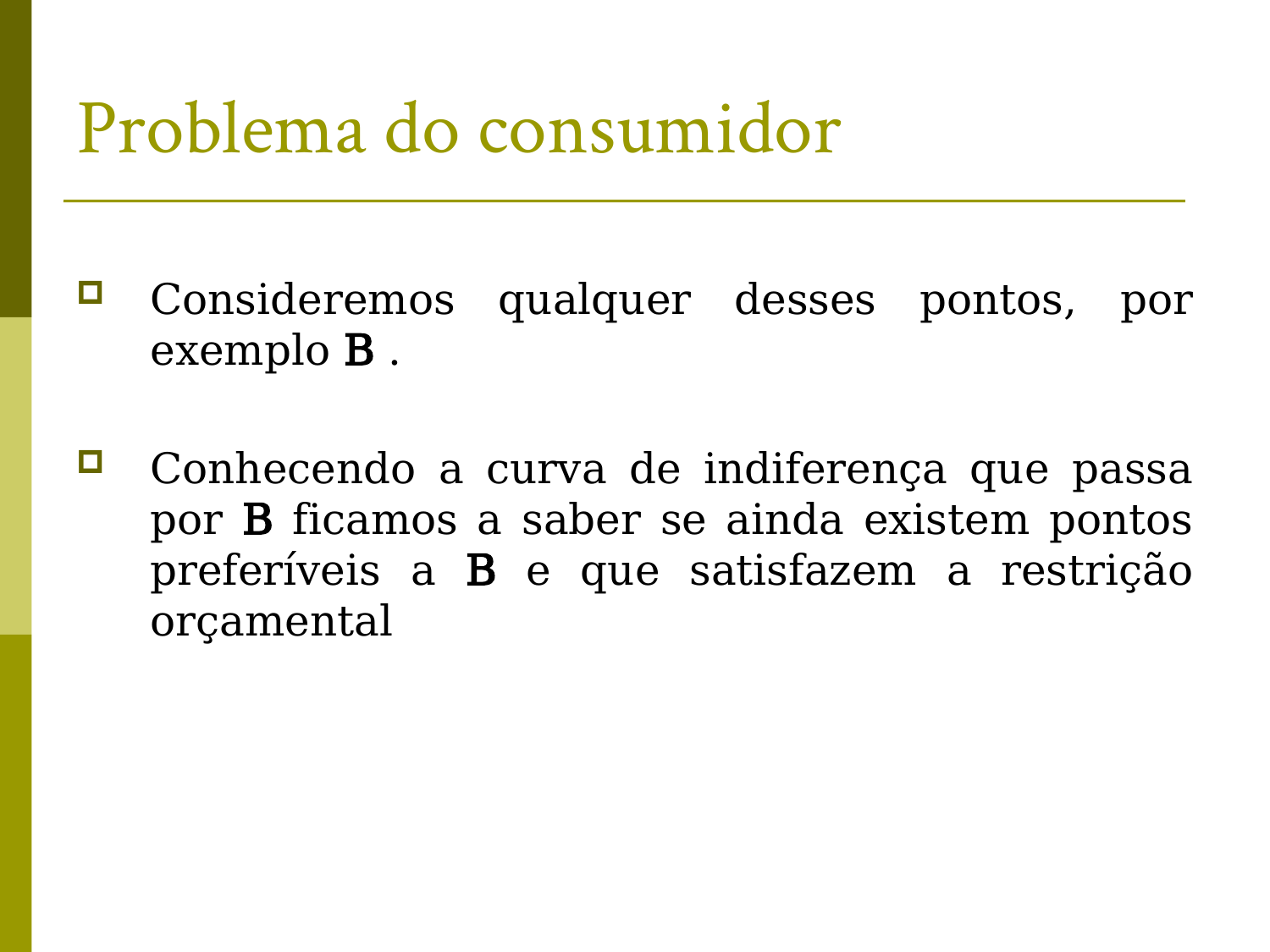

# Problema do consumidor

Consideremos qualquer desses pontos, por exemplo B .

Conhecendo a curva de indiferença que passa por B ficamos a saber se ainda existem pontos preferíveis a B e que satisfazem a restrição orçamental